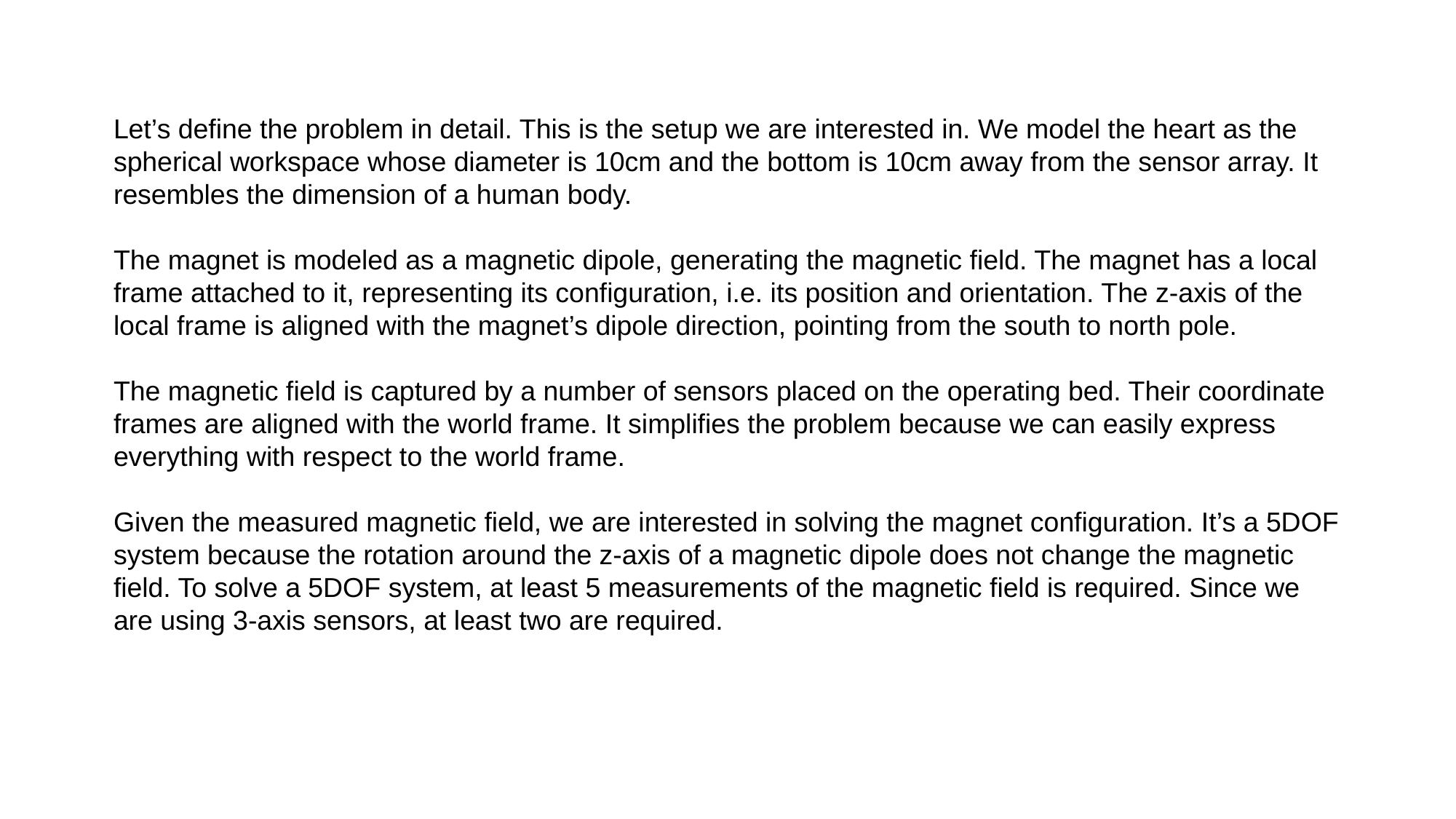

Let’s define the problem in detail. This is the setup we are interested in. We model the heart as the spherical workspace whose diameter is 10cm and the bottom is 10cm away from the sensor array. It resembles the dimension of a human body.

The magnet is modeled as a magnetic dipole, generating the magnetic field. The magnet has a local frame attached to it, representing its configuration, i.e. its position and orientation. The z-axis of the local frame is aligned with the magnet’s dipole direction, pointing from the south to north pole.

The magnetic field is captured by a number of sensors placed on the operating bed. Their coordinate frames are aligned with the world frame. It simplifies the problem because we can easily express everything with respect to the world frame.

Given the measured magnetic field, we are interested in solving the magnet configuration. It’s a 5DOF system because the rotation around the z-axis of a magnetic dipole does not change the magnetic field. To solve a 5DOF system, at least 5 measurements of the magnetic field is required. Since we are using 3-axis sensors, at least two are required.